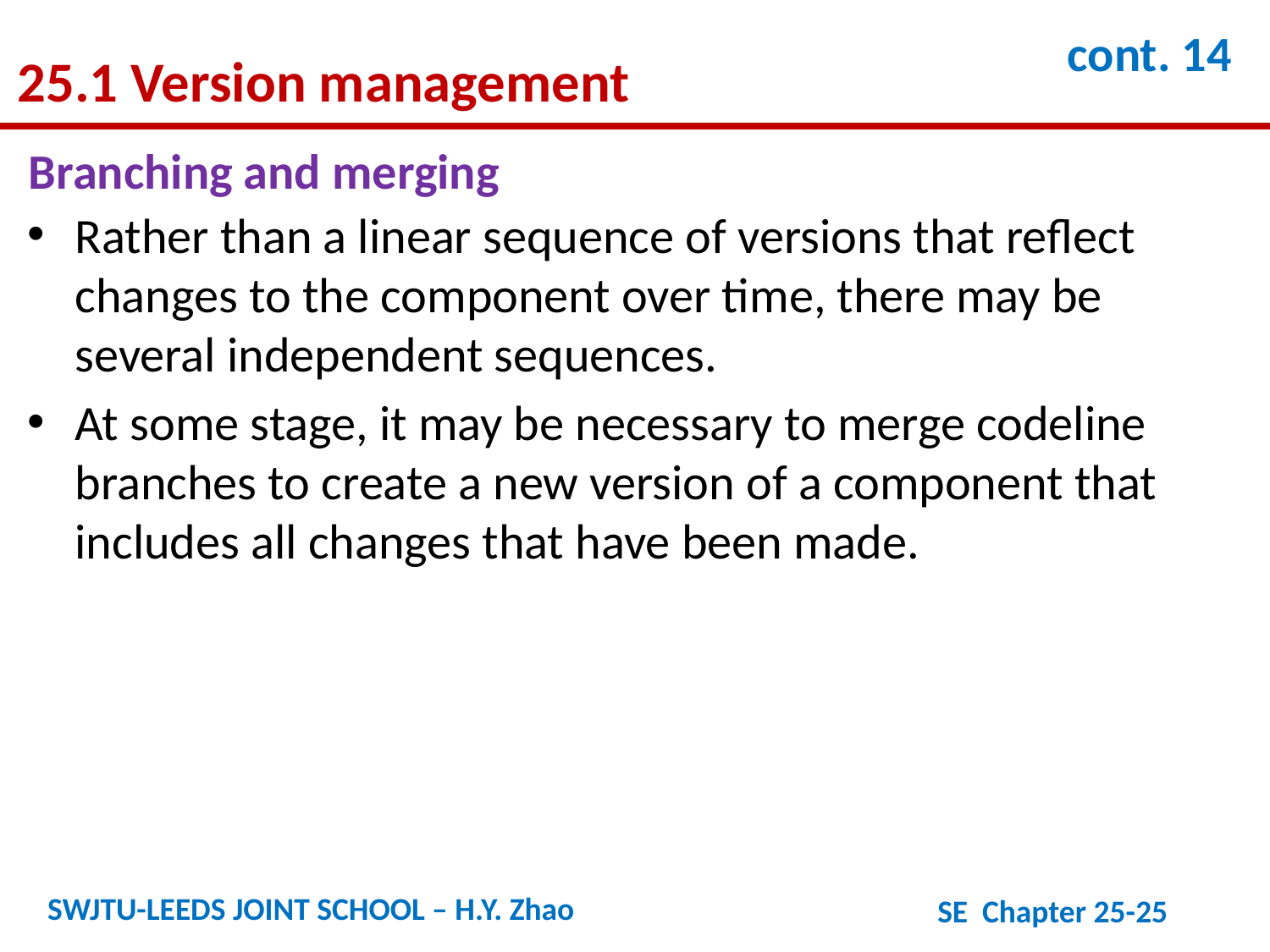

25.1 Version management
cont. 14
Branching and merging
Rather than a linear sequence of versions that reflect changes to the component over time, there may be several independent sequences.
At some stage, it may be necessary to merge codeline branches to create a new version of a component that includes all changes that have been made.
SWJTU-LEEDS JOINT SCHOOL – H.Y. Zhao
SE  Chapter 25-25